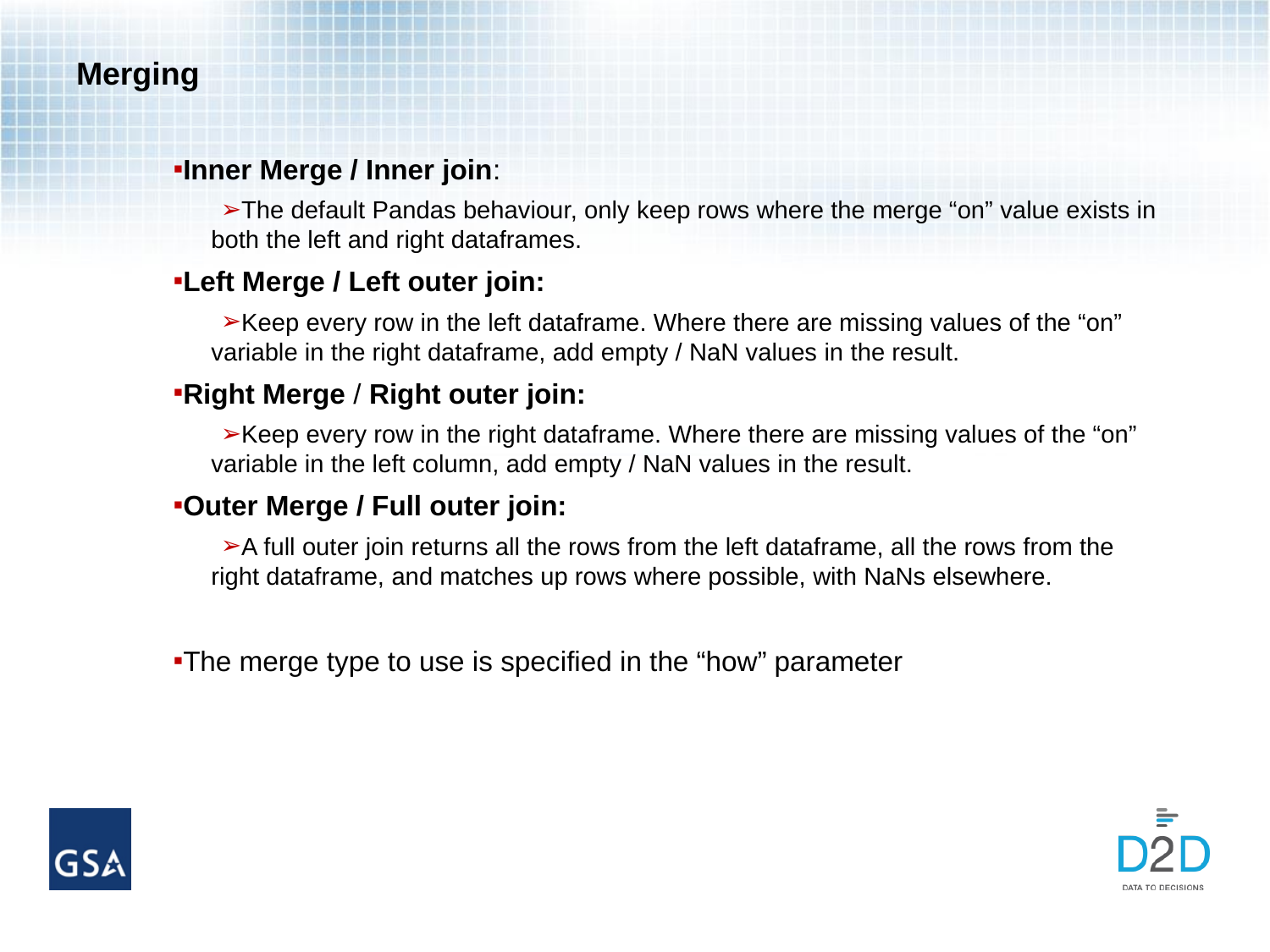

# Merging
Inner Merge / Inner join:
The default Pandas behaviour, only keep rows where the merge “on” value exists in both the left and right dataframes.
Left Merge / Left outer join:
Keep every row in the left dataframe. Where there are missing values of the “on” variable in the right dataframe, add empty / NaN values in the result.
Right Merge / Right outer join:
Keep every row in the right dataframe. Where there are missing values of the “on” variable in the left column, add empty / NaN values in the result.
Outer Merge / Full outer join:
A full outer join returns all the rows from the left dataframe, all the rows from the right dataframe, and matches up rows where possible, with NaNs elsewhere.

The merge type to use is specified in the “how” parameter